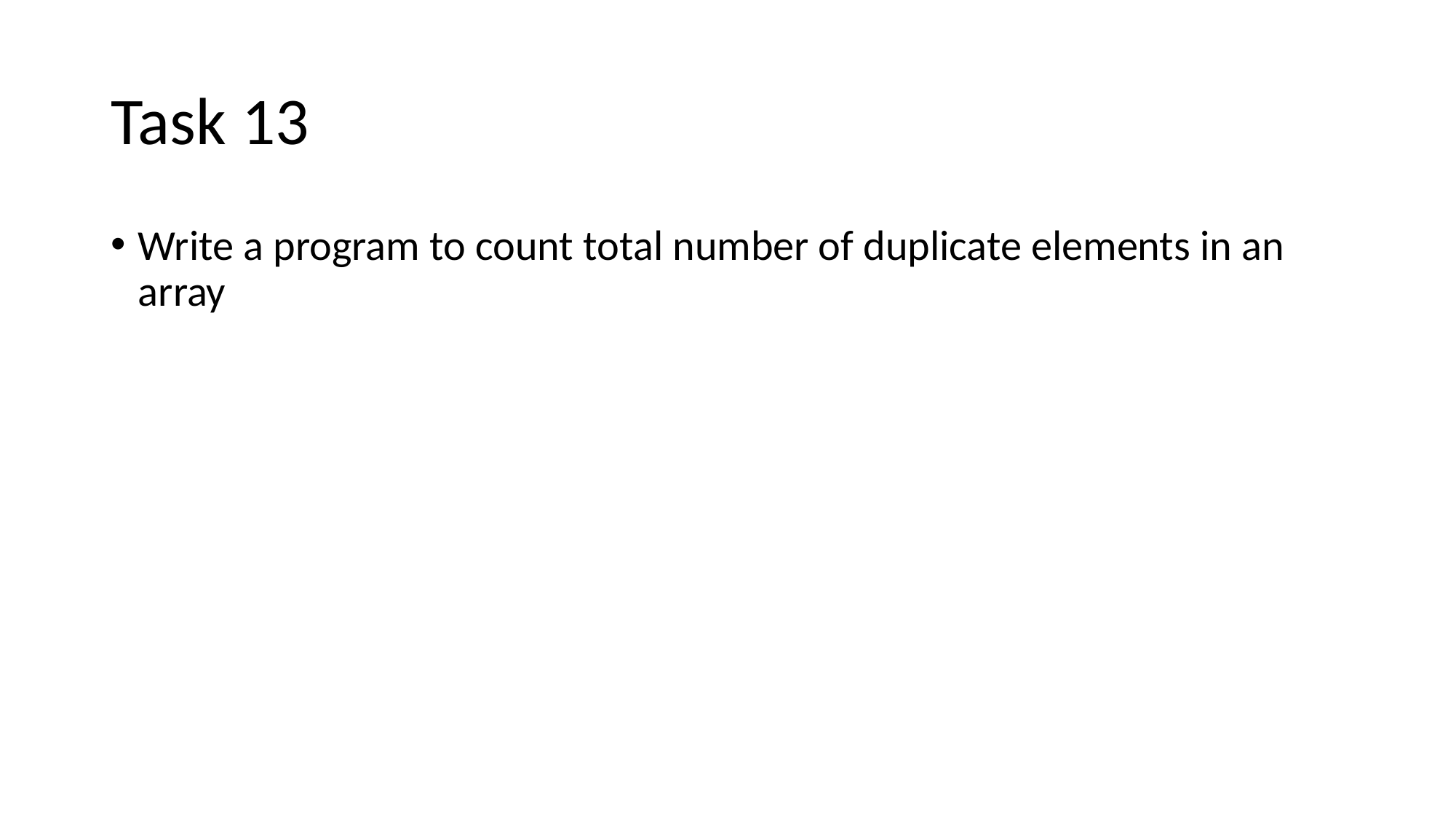

# Task 13
Write a program to count total number of duplicate elements in an array